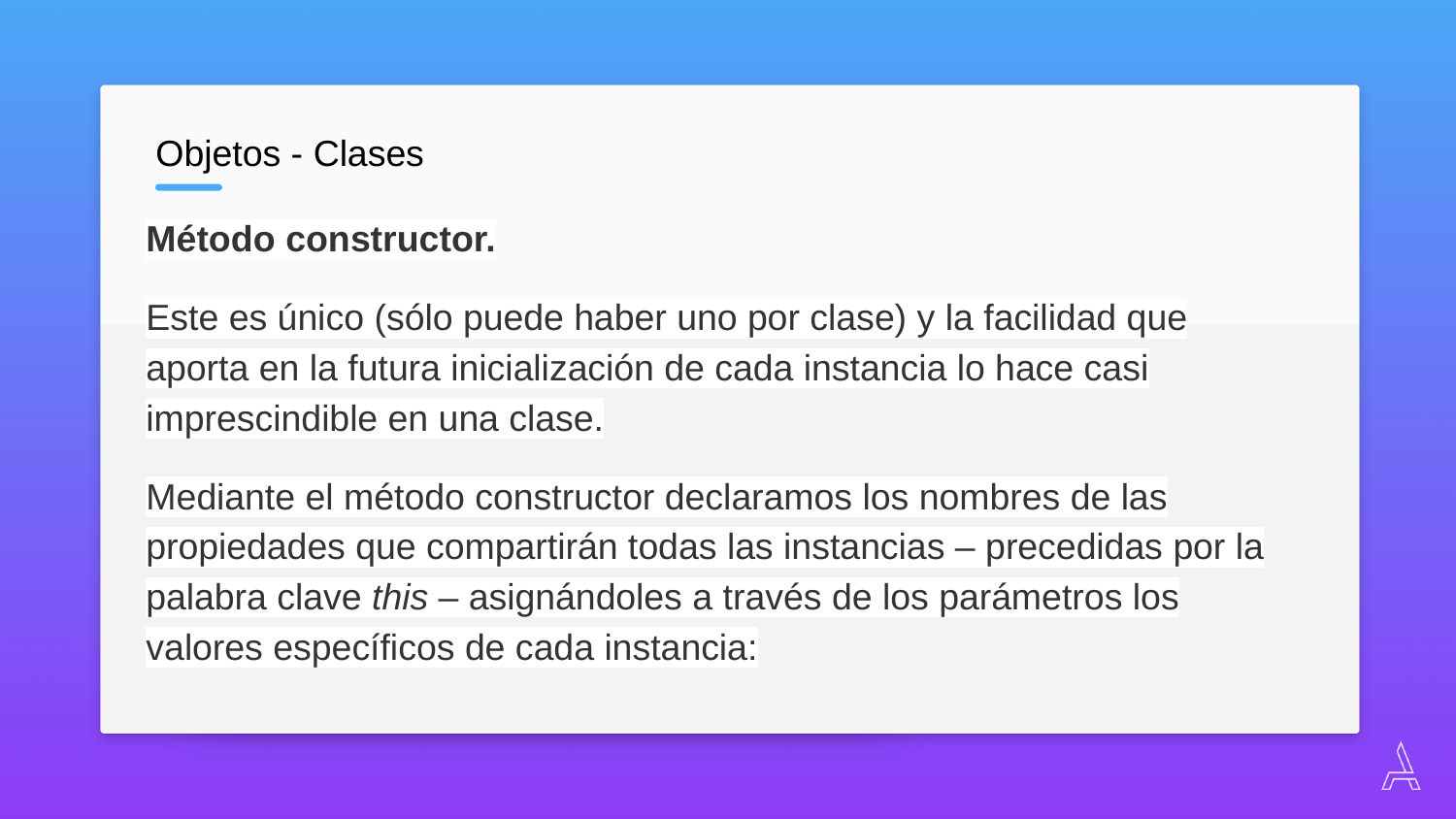

Objetos - Clases

Método constructor.
Este es único (sólo puede haber uno por clase) y la facilidad que aporta en la futura inicialización de cada instancia lo hace casi imprescindible en una clase.
Mediante el método constructor declaramos los nombres de las propiedades que compartirán todas las instancias – precedidas por la palabra clave this – asignándoles a través de los parámetros los valores específicos de cada instancia: